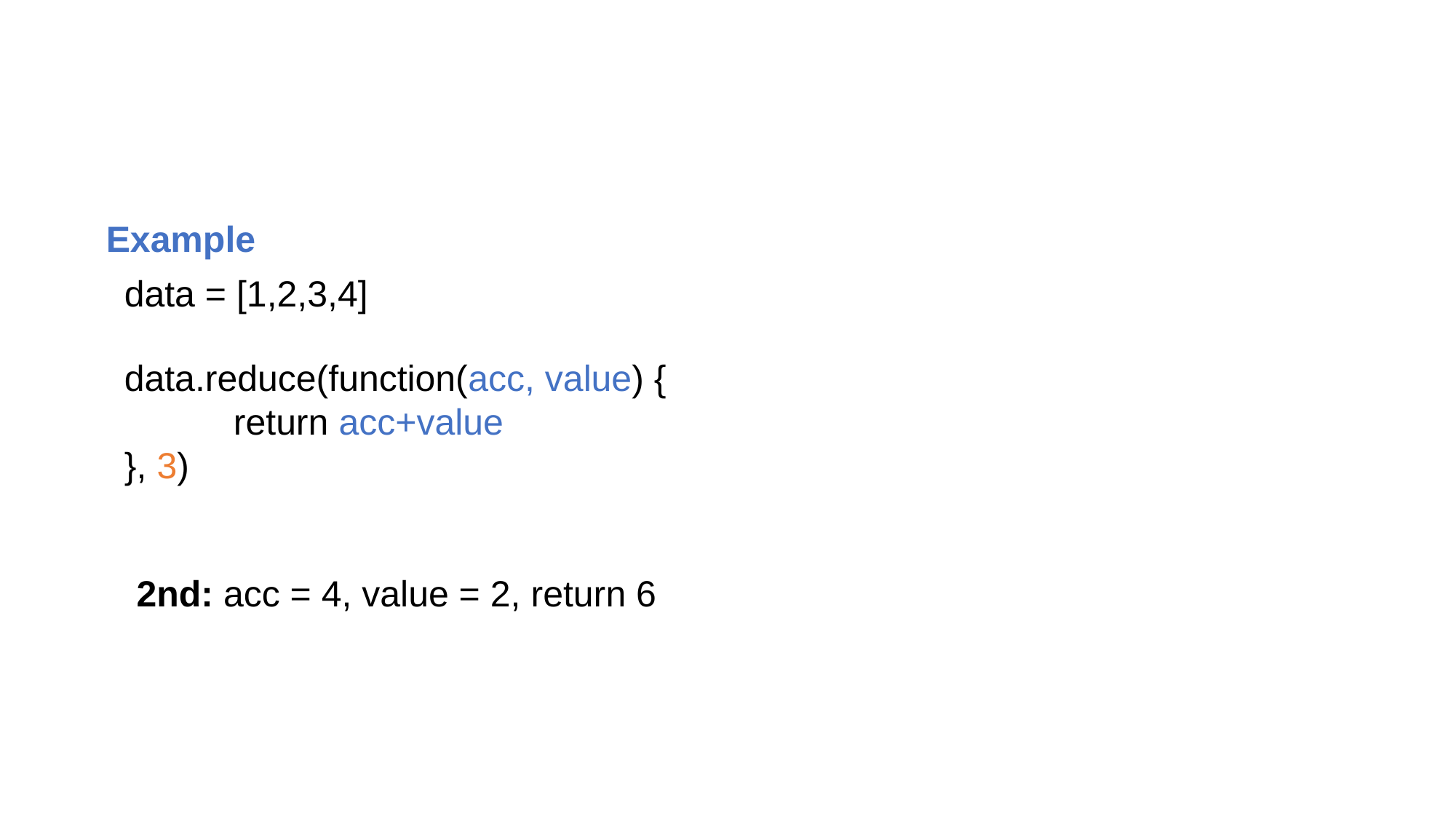

Example
data = [1,2,3,4]
data.reduce(function(acc, value) {
	return acc+value
}, 3)
2nd: acc = 4, value = 2, return 6